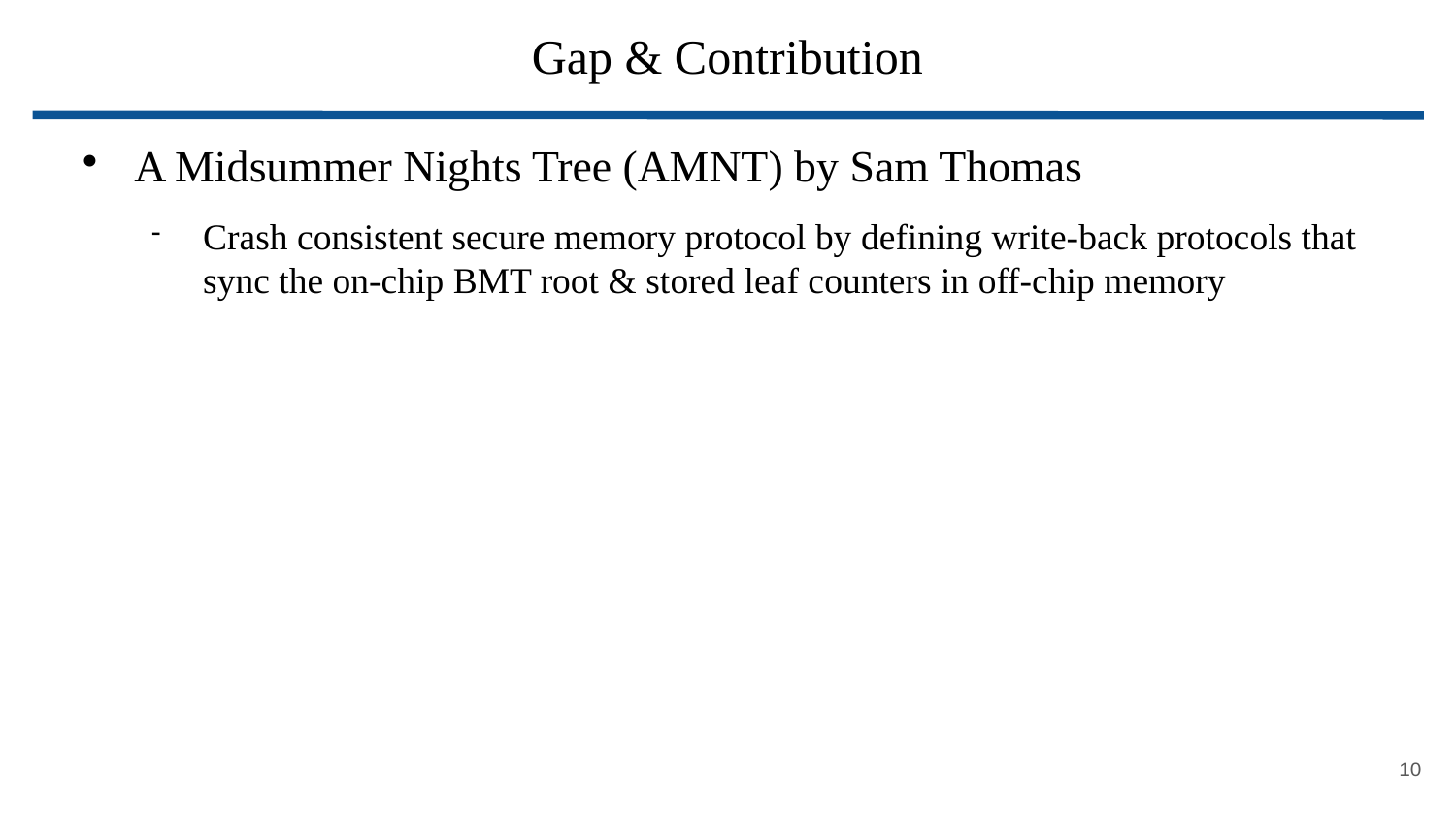

# Gap & Contribution
A Midsummer Nights Tree (AMNT) by Sam Thomas
Crash consistent secure memory protocol by defining write-back protocols that sync the on-chip BMT root & stored leaf counters in off-chip memory

10